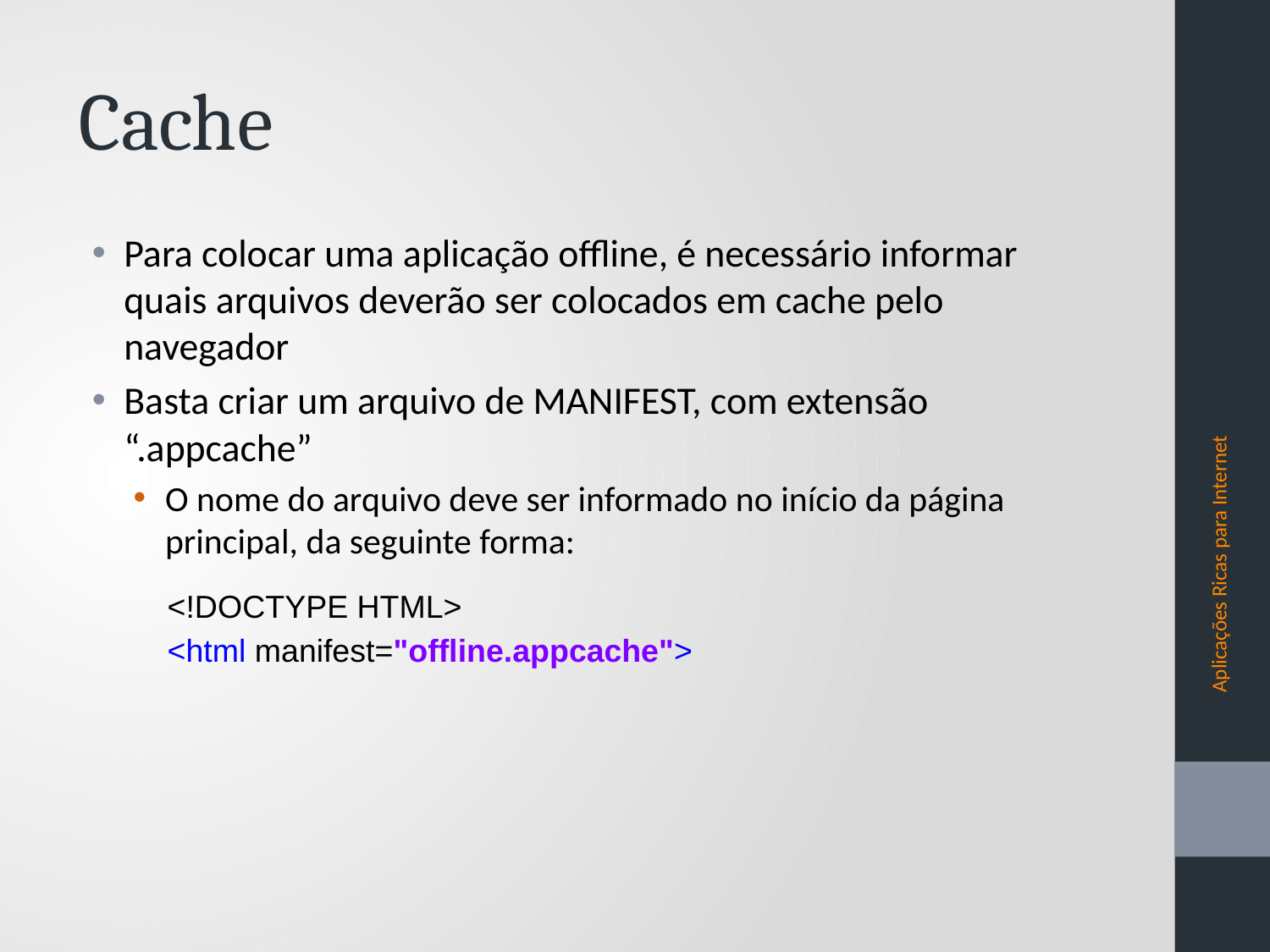

# Cache
Para colocar uma aplicação offline, é necessário informar quais arquivos deverão ser colocados em cache pelo navegador
Basta criar um arquivo de MANIFEST, com extensão “.appcache”
O nome do arquivo deve ser informado no início da página principal, da seguinte forma:
Aplicações Ricas para Internet
<!DOCTYPE HTML>
<html manifest="offline.appcache">